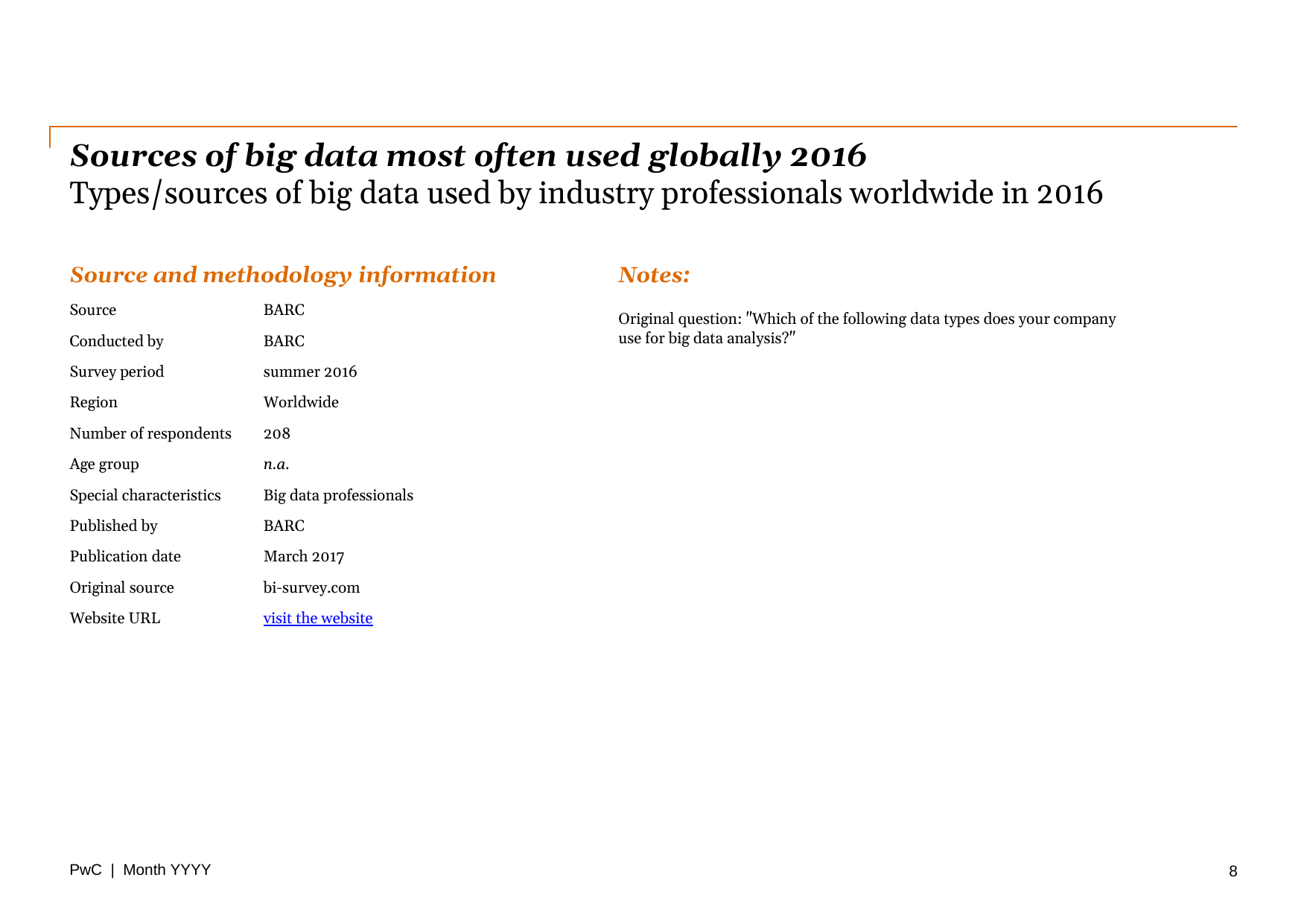

Sources of big data most often used globally 2016
Types/sources of big data used by industry professionals worldwide in 2016
| Source and methodology information |  |
| --- | --- |
| Source | BARC |
| Conducted by | BARC |
| Survey period | summer 2016 |
| Region | Worldwide |
| Number of respondents | 208 |
| Age group | n.a. |
| Special characteristics | Big data professionals |
| Published by | BARC |
| Publication date | March 2017 |
| Original source | bi-survey.com |
| Website URL | visit the website |
Notes:

Original question: "Which of the following data types does your company use for big data analysis?"
PwC  |  Month YYYY
8